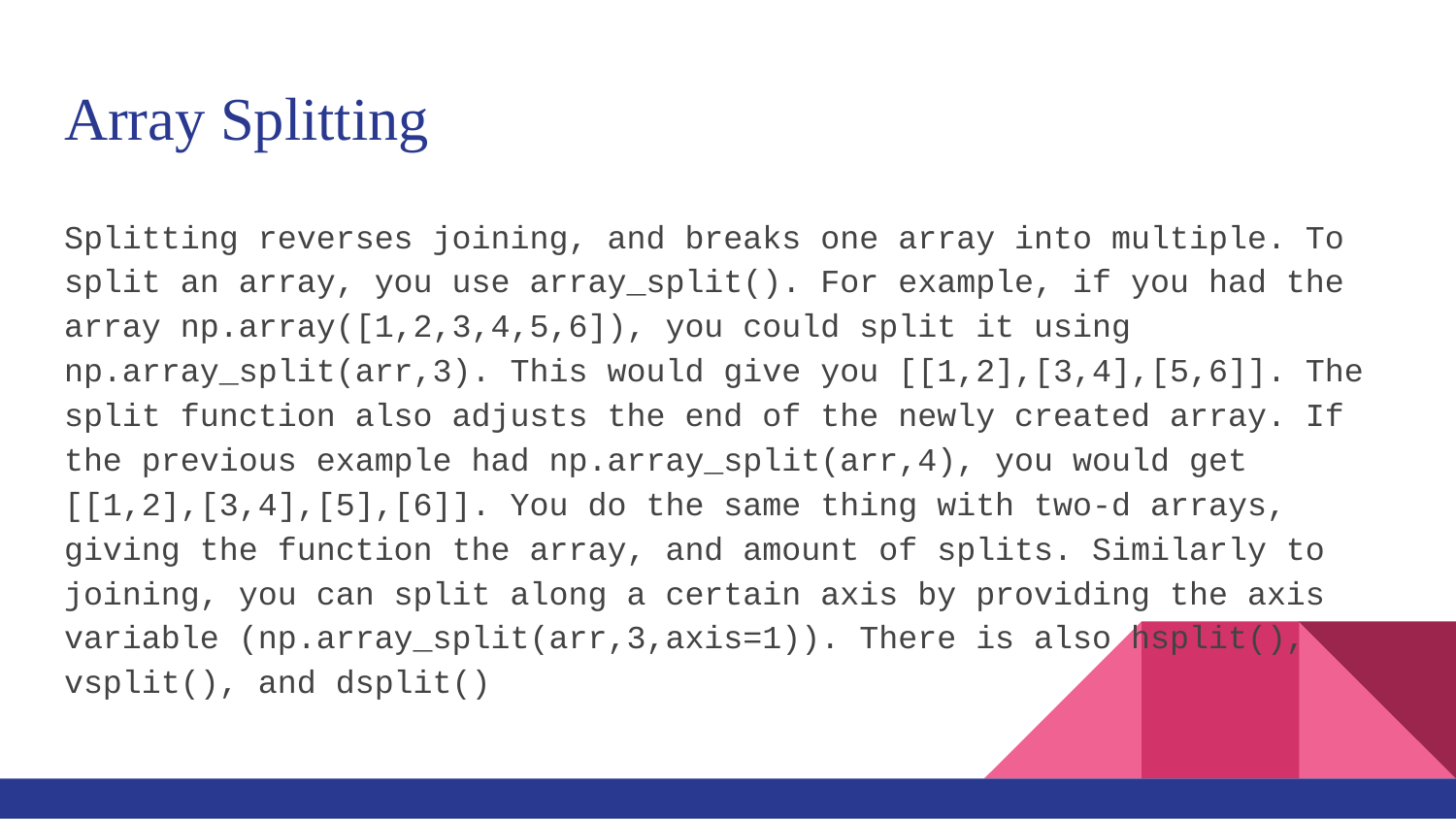

# Array Splitting
Splitting reverses joining, and breaks one array into multiple. To split an array, you use array_split(). For example, if you had the array np.array([1,2,3,4,5,6]), you could split it using np.array_split(arr,3). This would give you [[1,2],[3,4],[5,6]]. The split function also adjusts the end of the newly created array. If the previous example had np.array_split(arr,4), you would get [[1,2],[3,4],[5],[6]]. You do the same thing with two-d arrays, giving the function the array, and amount of splits. Similarly to joining, you can split along a certain axis by providing the axis variable (np.array_split(arr,3,axis=1)). There is also hsplit(), vsplit(), and dsplit()